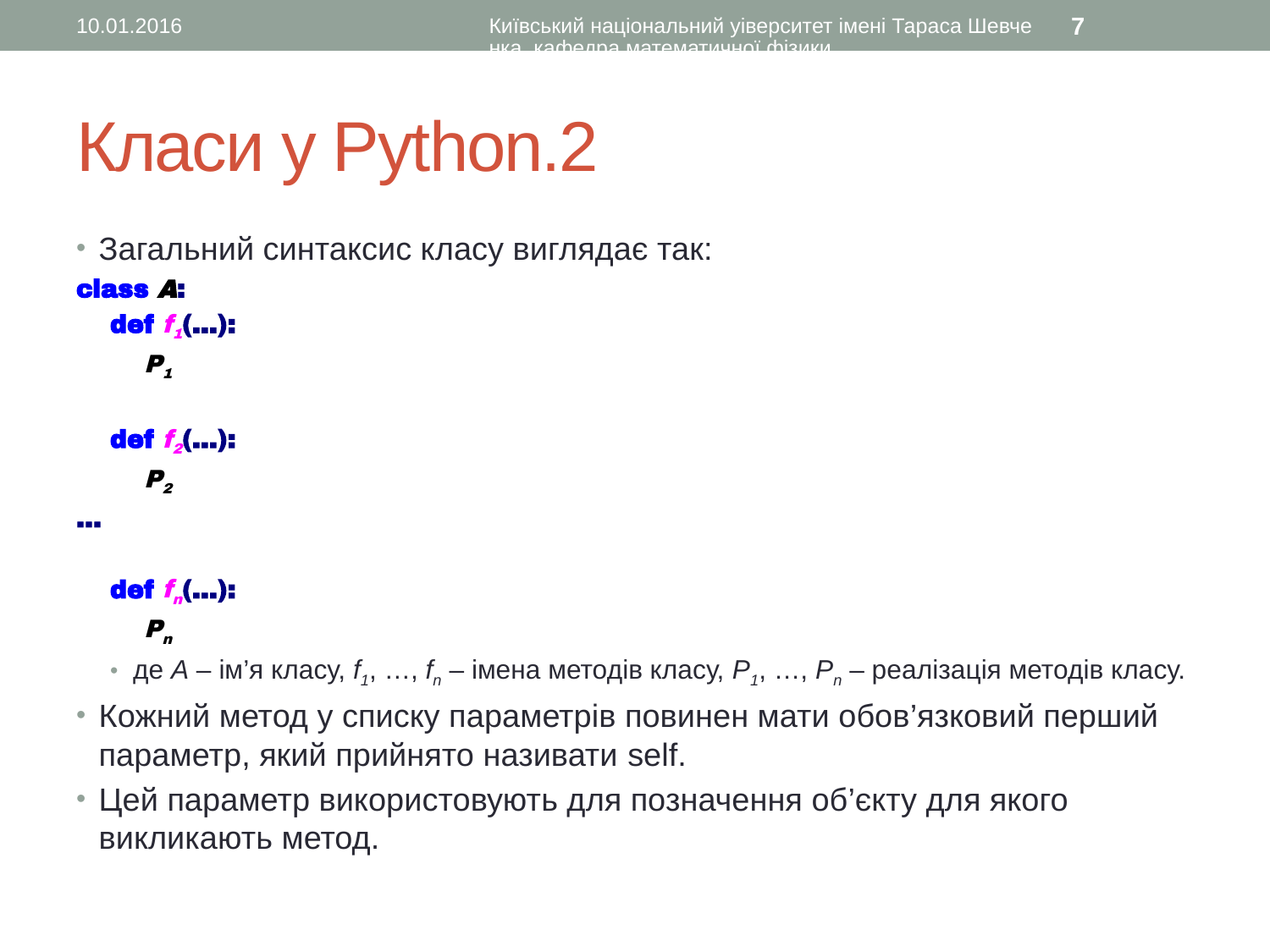

10.01.2016
Київський національний уіверситет імені Тараса Шевченка, кафедра математичної фізики
7
# Класи у Python.2
Загальний синтаксис класу виглядає так:
class A:
    def f1(...):
        P1

    def f2(...):
        P2
...

    def fn(...):
        Pn
де A – ім’я класу, f1, …, fn – імена методів класу, P1, …, Pn – реалізація методів класу.
Кожний метод у списку параметрів повинен мати обов’язковий перший параметр, який прийнято називати self.
Цей параметр використовують для позначення об’єкту для якого викликають метод.